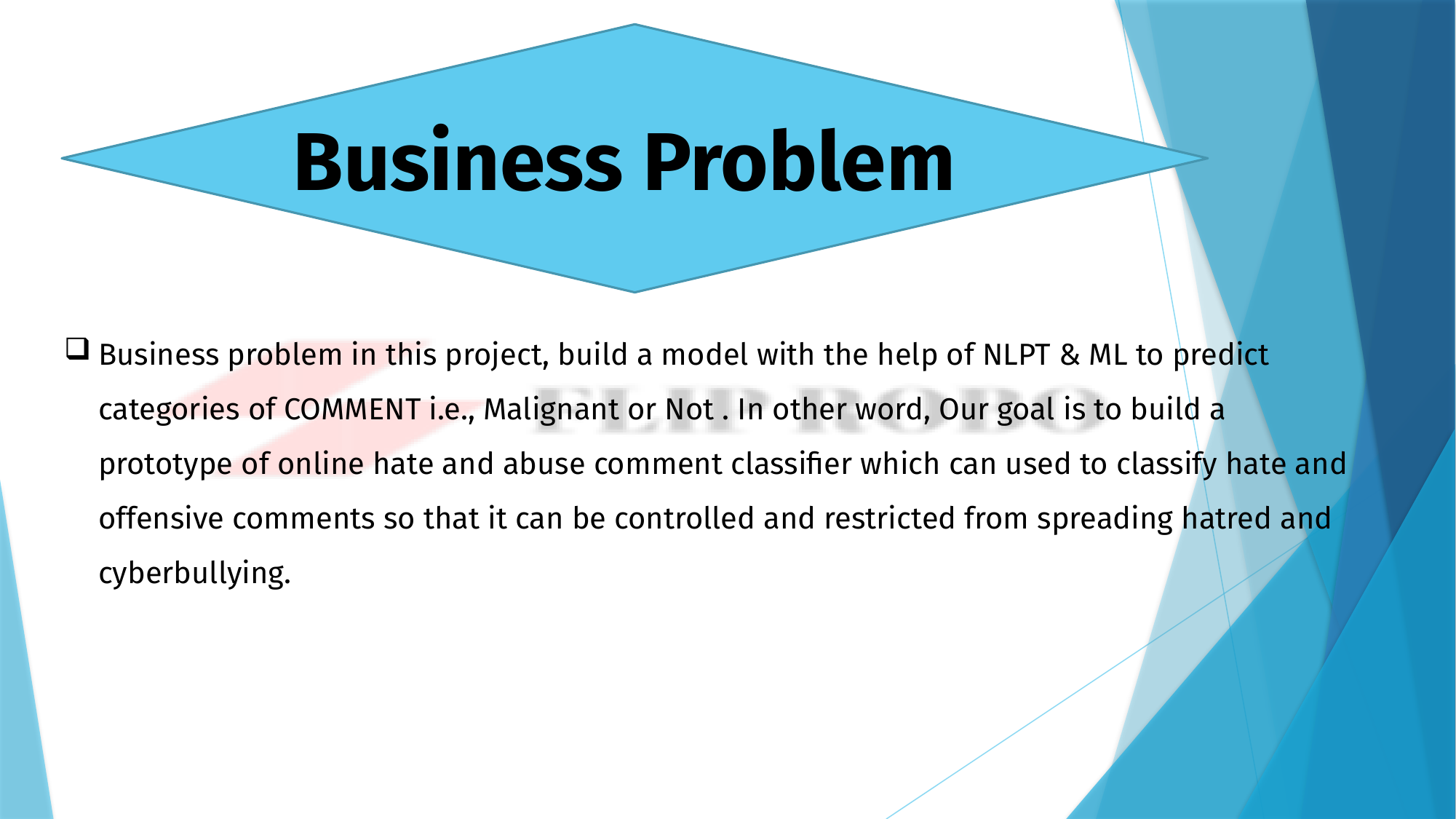

Business Problem
Business problem in this project, build a model with the help of NLPT & ML to predict categories of COMMENT i.e., Malignant or Not . In other word, Our goal is to build a prototype of online hate and abuse comment classifier which can used to classify hate and offensive comments so that it can be controlled and restricted from spreading hatred and cyberbullying.